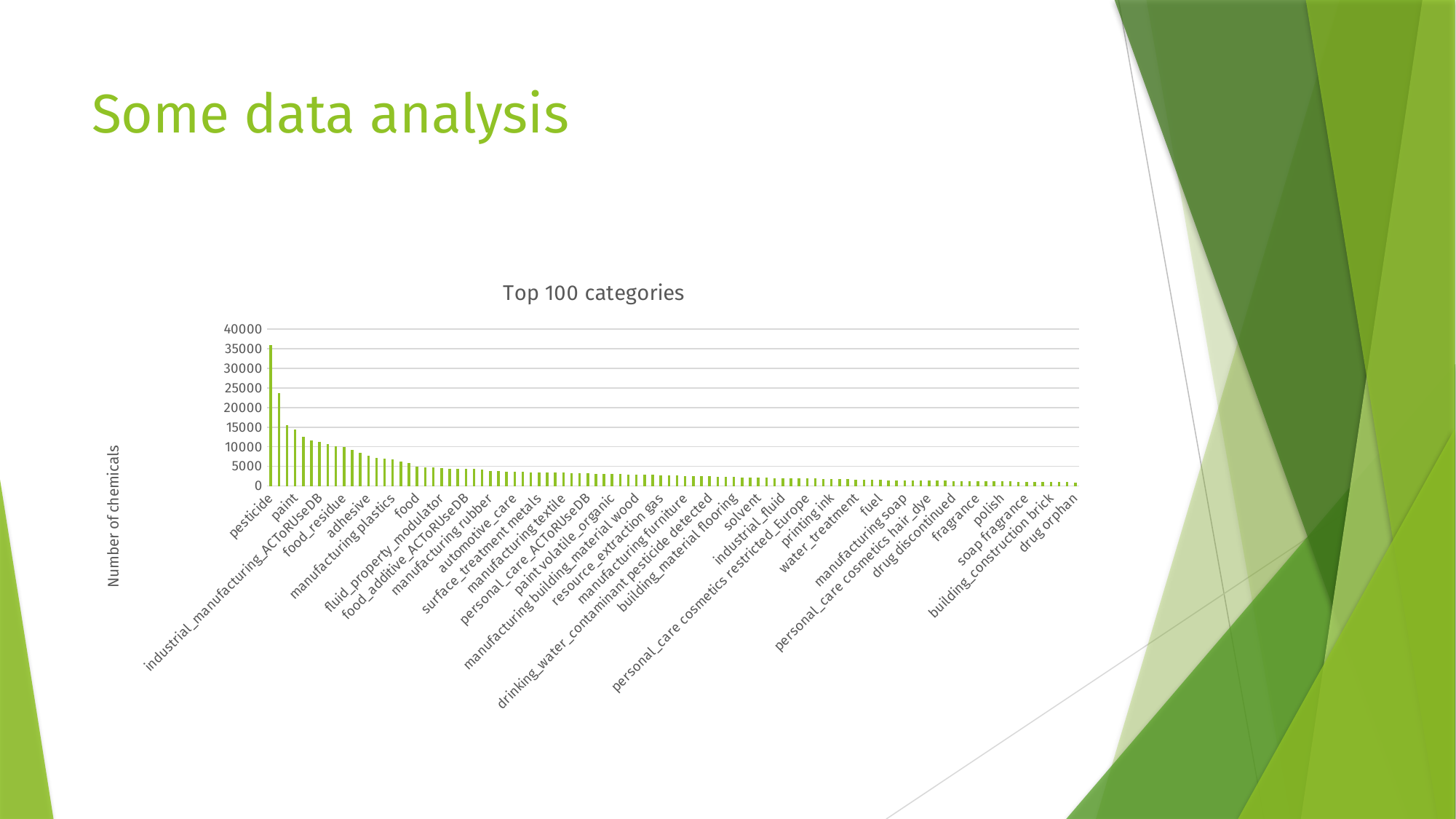

# Some data analysis

### Chart: Top 100 categories

| Category |  |
|---|---|
| pesticide | 35876.0 |
| drug | 23731.0 |
| pesticide inert_ingredient | 15432.0 |
| paint | 14418.0 |
| manufacturing metals | 12511.0 |
| drug_ACToRUseDB | 11561.0 |
| industrial_manufacturing_ACToRUseDB | 11172.0 |
| manufacturing chemical | 10719.0 |
| automotive | 10162.0 |
| food_residue | 9924.0 |
| cleaning_washing | 9280.0 |
| manufacturing machines | 8406.0 |
| adhesive | 7707.0 |
| food_contact | 7193.0 |
| lubricant | 6978.0 |
| manufacturing plastics | 6712.0 |
| surface_treatment | 6196.0 |
| construction | 5885.0 |
| food | 4892.0 |
| consumer_use | 4787.0 |
| food_additive flavor | 4693.0 |
| fluid_property_modulator | 4469.0 |
| human_metabolite | 4418.0 |
| colorant | 4391.0 |
| food_additive_ACToRUseDB | 4328.0 |
| building_construction | 4279.0 |
| personal_care cosmetics | 4207.0 |
| manufacturing rubber | 3793.0 |
| inert_ACToRUseDB | 3765.0 |
| food_additive | 3717.0 |
| automotive_care | 3693.0 |
| pesticide active_ingredient | 3643.0 |
| fragrance consumer_use | 3526.0 |
| surface_treatment metals | 3520.0 |
| process_regulator | 3498.0 |
| industrial cleaning_washing | 3448.0 |
| manufacturing textile | 3355.0 |
| manufacturing paint | 3256.0 |
| manufacturing paper | 3237.0 |
| personal_care_ACToRUseDB | 3195.0 |
| printing | 3152.0 |
| manufacturing raw_material | 3077.0 |
| paint volatile_organic | 2993.0 |
| photographic | 2975.0 |
| building_material | 2896.0 |
| manufacturing building_material wood | 2888.0 |
| pesticide_ACToRUseDB | 2860.0 |
| personal_care cosmetics prohibited_ASEAN | 2808.0 |
| resource_extraction gas | 2787.0 |
| filler | 2744.0 |
| pesticide food_additive | 2640.0 |
| manufacturing furniture | 2611.0 |
| manufacturing automotive | 2610.0 |
| manufacturing oil | 2534.0 |
| drinking_water_contaminant pesticide detected | 2496.0 |
| manufacturing food | 2403.0 |
| consumer_use_ACToRUseDB | 2361.0 |
| building_material flooring | 2354.0 |
| agrochemical crop | 2201.0 |
| manufacturing export | 2134.0 |
| solvent | 2094.0 |
| building_construction boats | 2080.0 |
| drug dea_abuse_concern | 2039.0 |
| industrial_fluid | 2005.0 |
| hunting | 1910.0 |
| manufacturing electrical | 1897.0 |
| personal_care cosmetics restricted_Europe | 1892.0 |
| agricultural crop | 1875.0 |
| agricultural | 1842.0 |
| printing ink | 1833.0 |
| resource_extraction oil | 1790.0 |
| agricultural animal | 1696.0 |
| water_treatment | 1563.0 |
| paint automotive_care | 1545.0 |
| building_material walls | 1507.0 |
| fuel | 1493.0 |
| cigarettes | 1478.0 |
| chemical laboratory | 1454.0 |
| manufacturing soap | 1452.0 |
| paint water_based | 1445.0 |
| plastics | 1383.0 |
| personal_care cosmetics hair_dye | 1341.0 |
| manufacturing minerals | 1335.0 |
| manufacturing | 1333.0 |
| drug discontinued | 1240.0 |
| pesticide biocide active_ingredient | 1225.0 |
| manufacturing drug | 1221.0 |
| fragrance | 1180.0 |
| building_material filler | 1168.0 |
| building_material insulation | 1157.0 |
| polish | 1148.0 |
| pesticide preservatives | 1125.0 |
| detergent fragrance | 1113.0 |
| soap fragrance | 1113.0 |
| binding | 1081.0 |
| agrochemical crop fruit | 1044.0 |
| building_construction brick | 991.0 |
| hardener | 963.0 |
| binding paint | 938.0 |
| drug orphan | 925.0 |